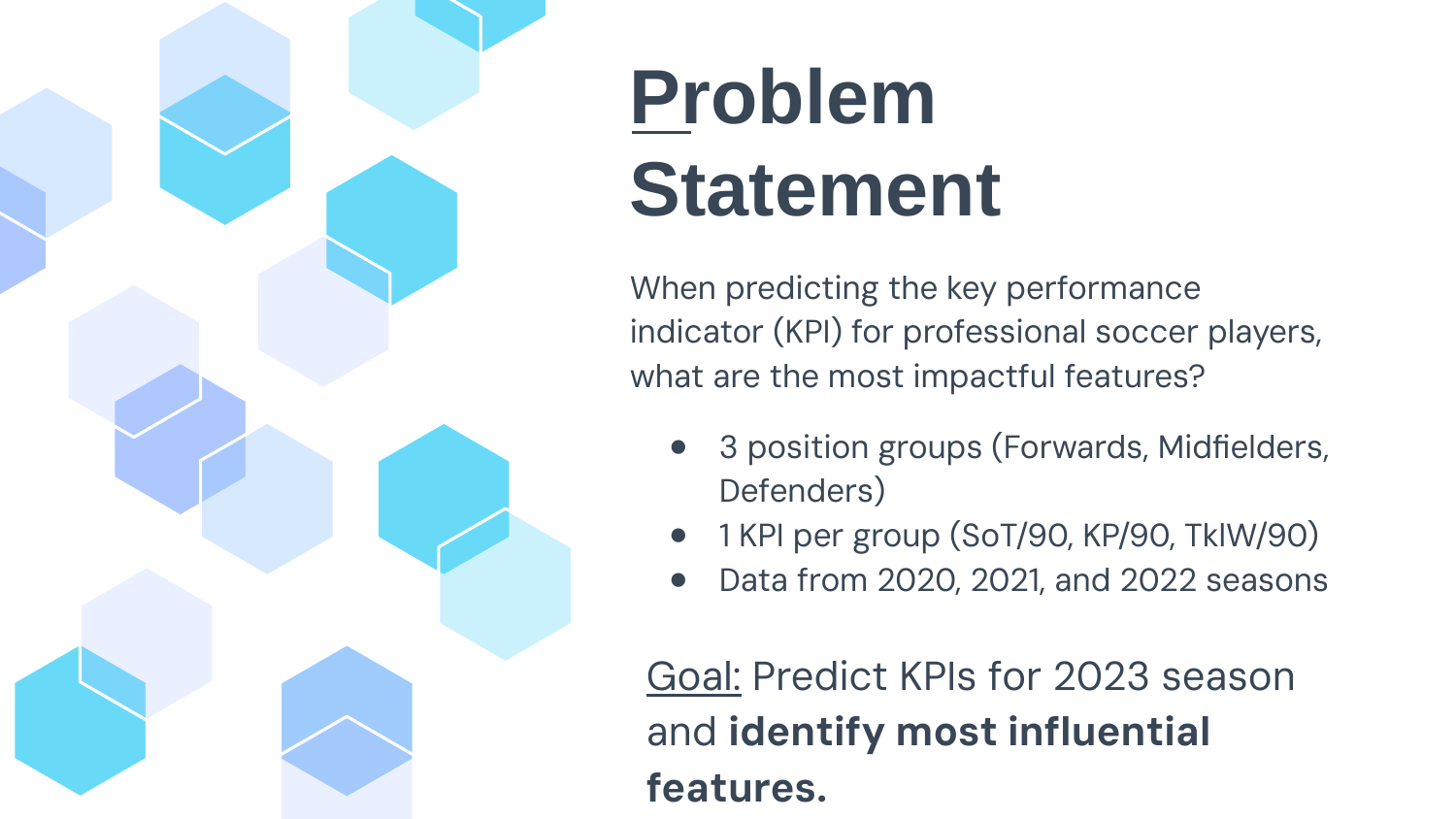

# Problem Statement
When predicting the key performance indicator (KPI) for professional soccer players, what are the most impactful features?
3 position groups (Forwards, Midfielders, Defenders)
1 KPI per group (SoT/90, KP/90, TklW/90)
Data from 2020, 2021, and 2022 seasons

Goal: Predict KPIs for 2023 season and identify most influential features.